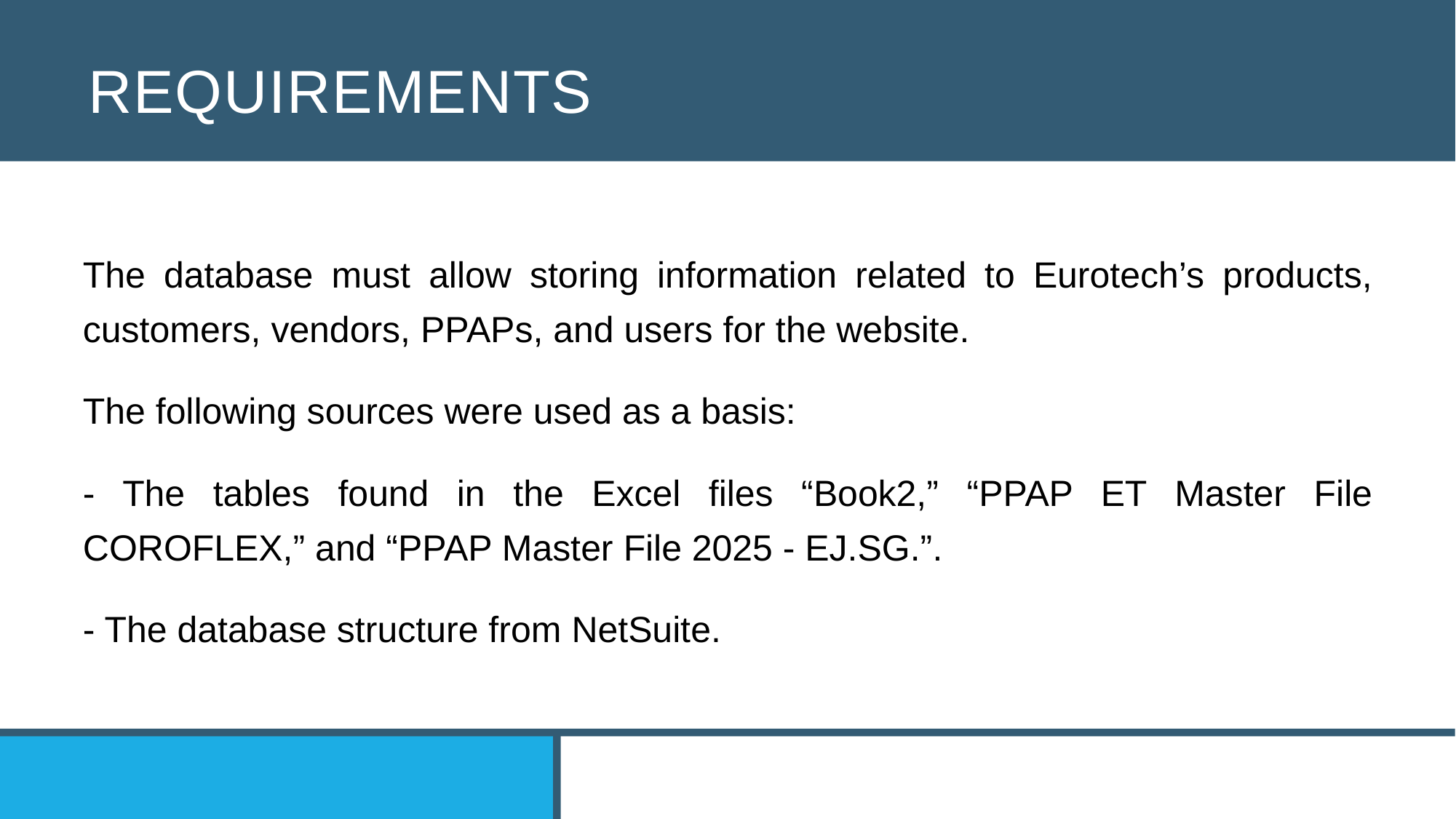

# REQUIREMENTS
The database must allow storing information related to Eurotech’s products, customers, vendors, PPAPs, and users for the website.
The following sources were used as a basis:
- The tables found in the Excel files “Book2,” “PPAP ET Master File COROFLEX,” and “PPAP Master File 2025 - EJ.SG.”.
- The database structure from NetSuite.